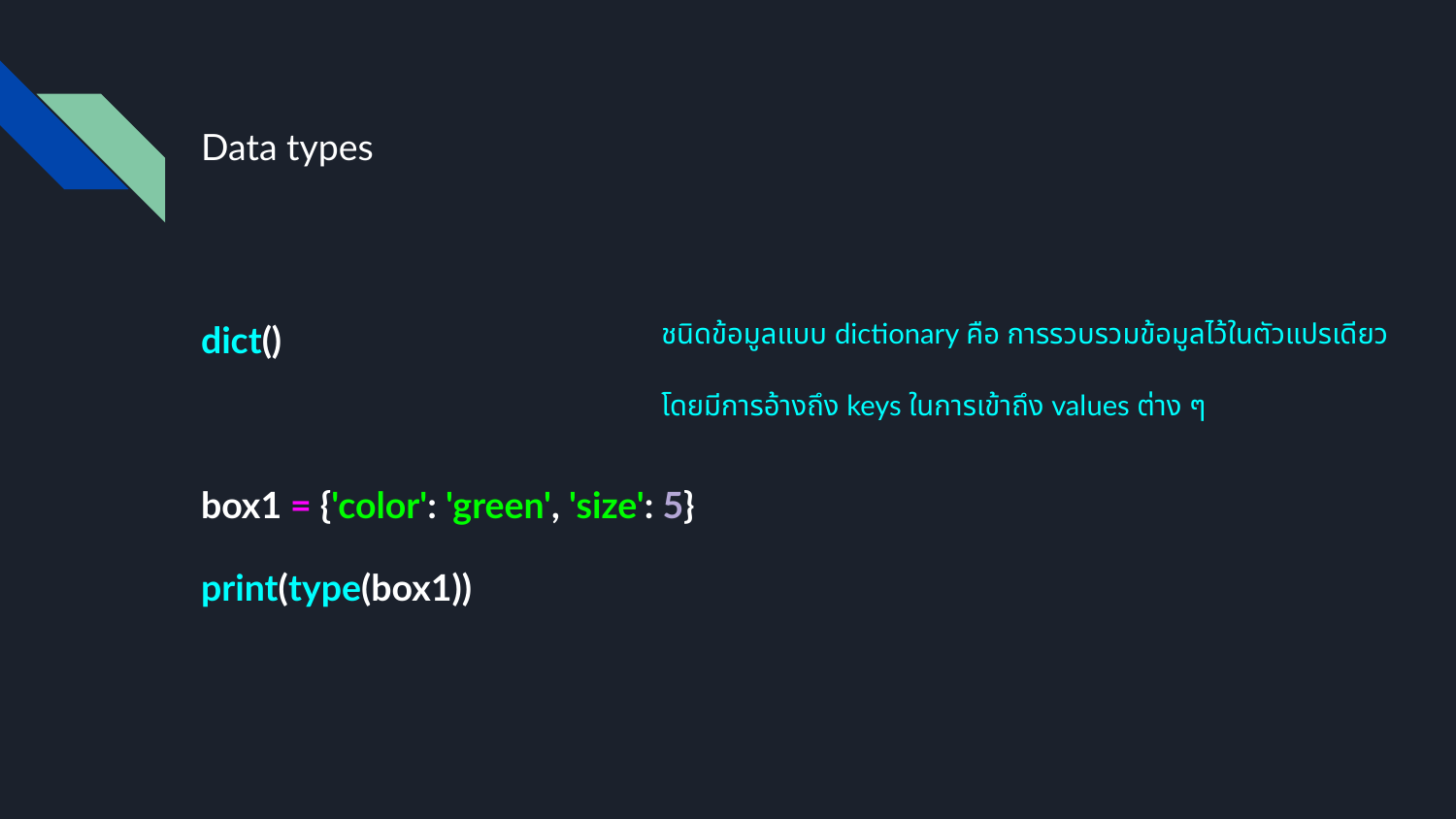

Data types

dict()

box1 = {'color': 'green', 'size': 5}
print(type(box1))
ชนิดข้อมูลแบบ dictionary คือ การรวบรวมข้อมูลไว้ในตัวแปรเดียว
โดยมีการอ้างถึง keys ในการเข้าถึง values ต่าง ๆ